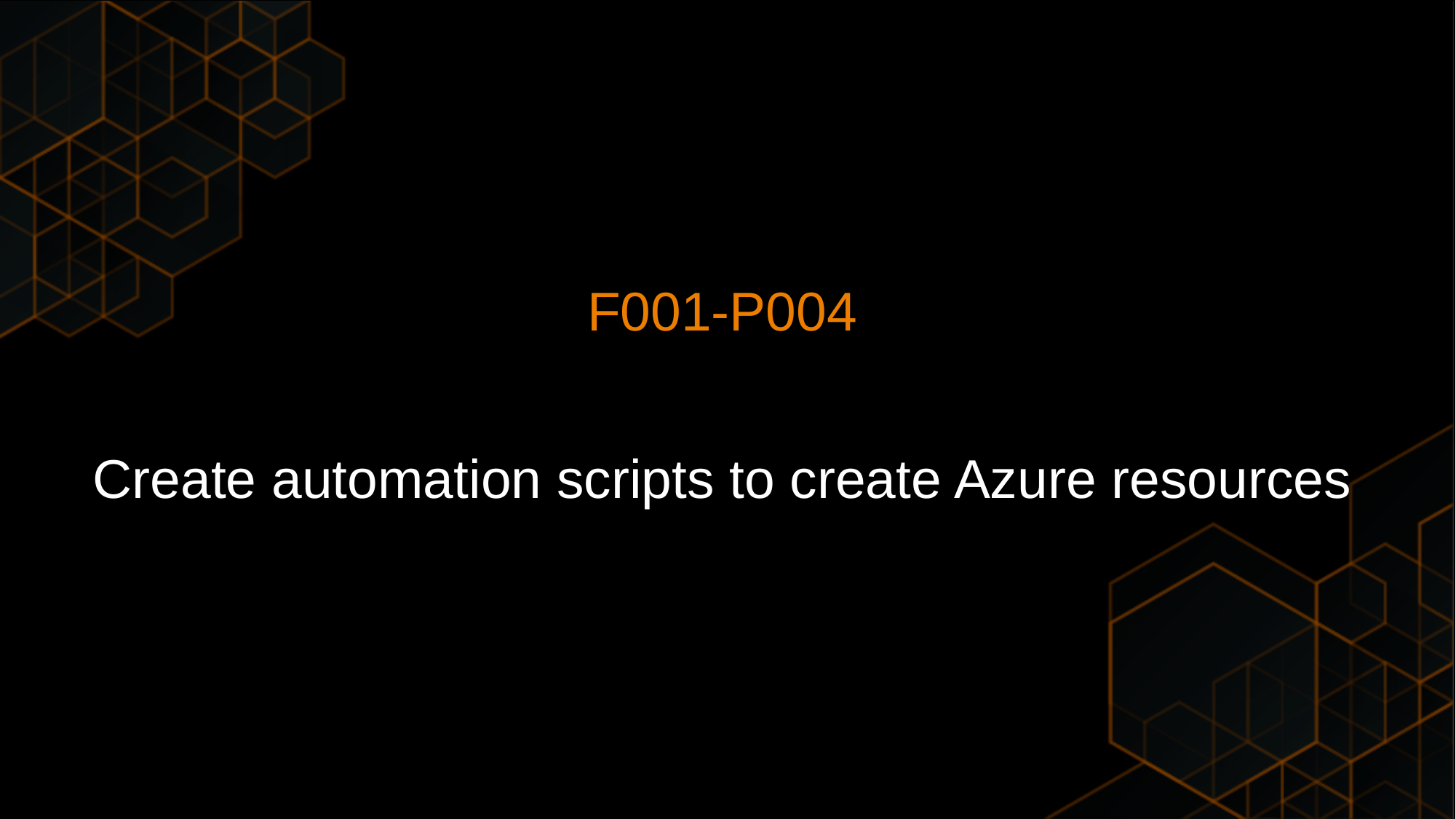

F001-P004

Create automation scripts to create Azure resources